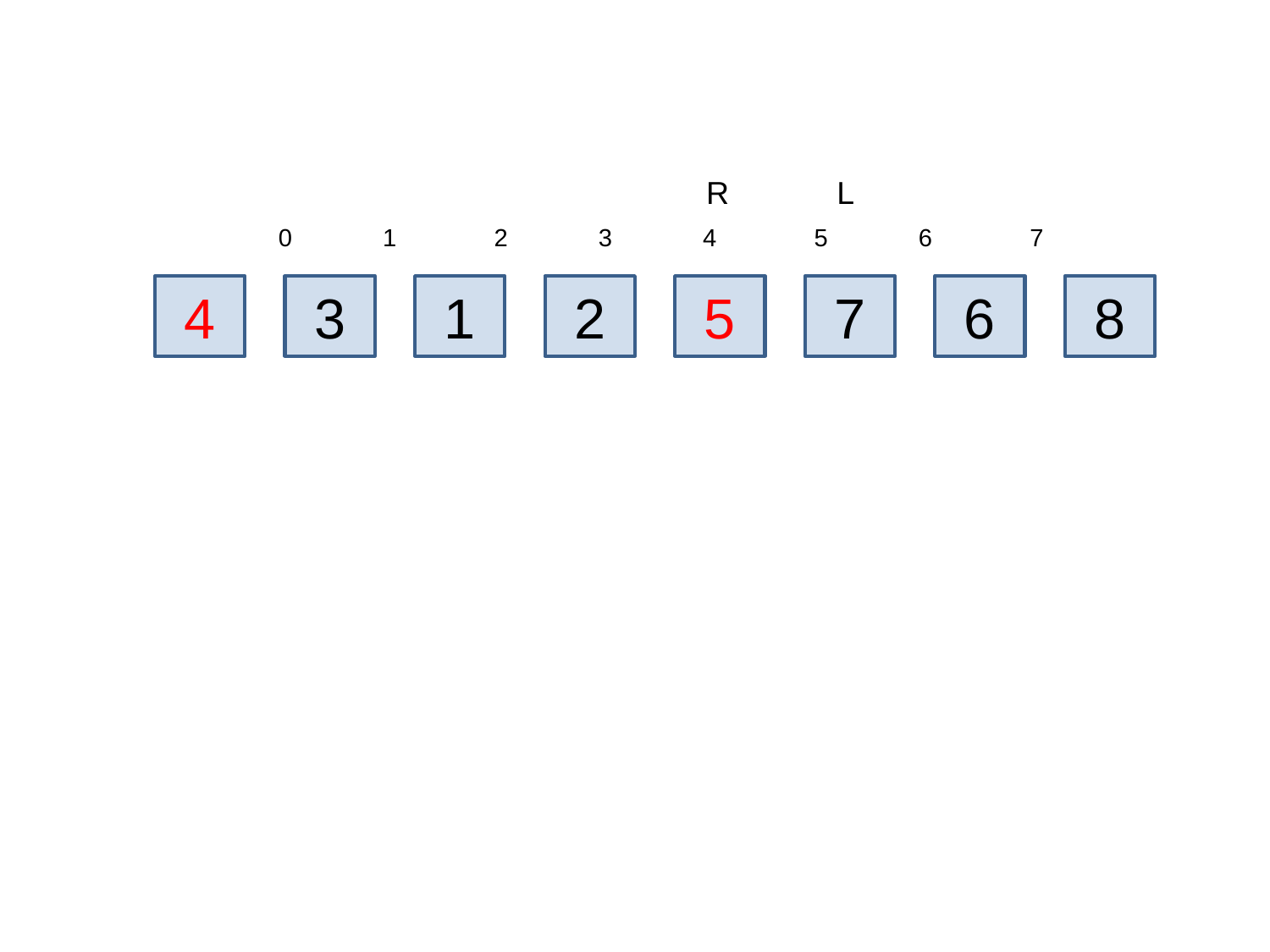

R
L
0             1              2             3             4              5             6              7
4
3
1
2
5
7
6
8